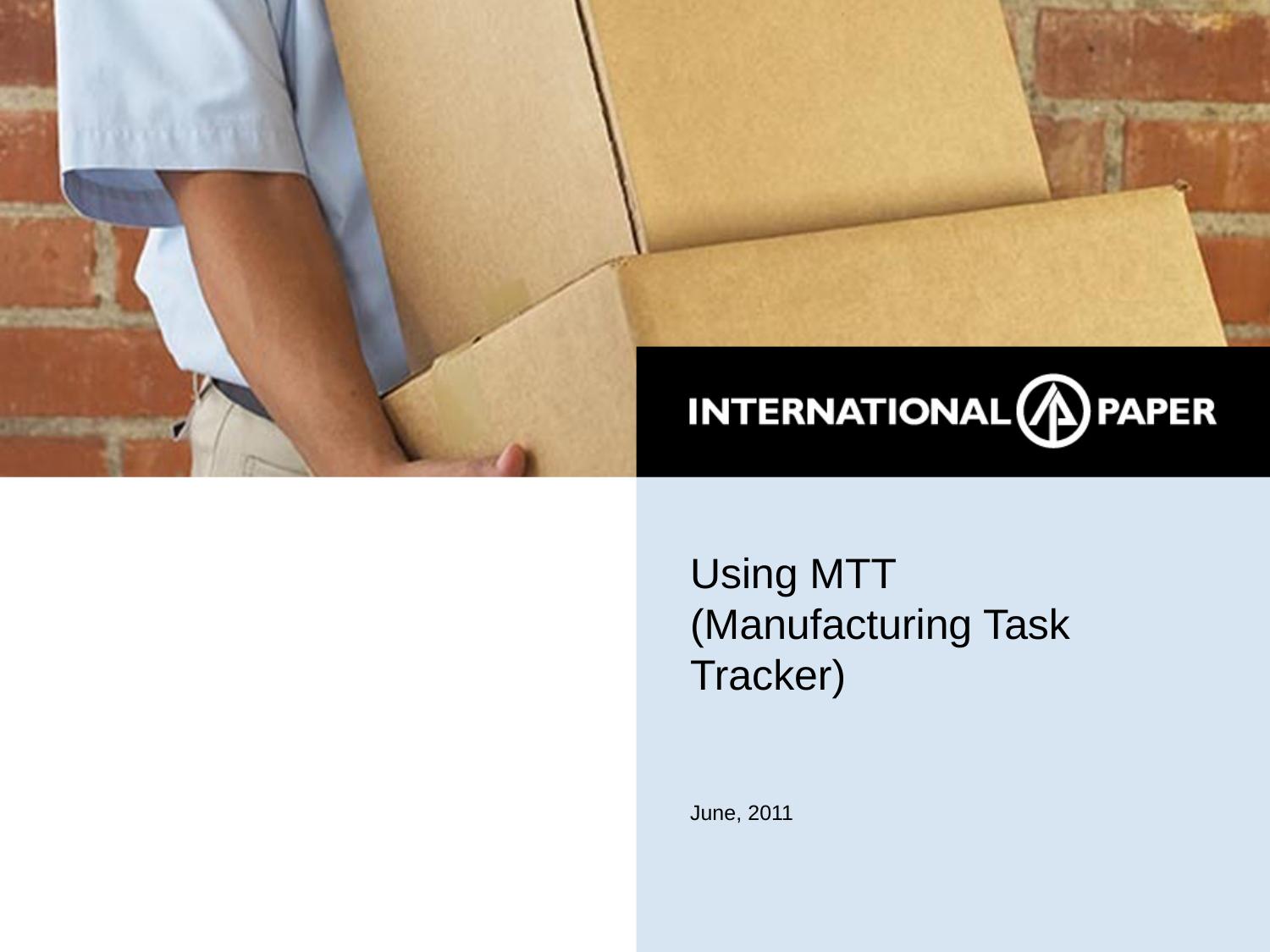

# Using MTT (Manufacturing Task Tracker) June, 2011